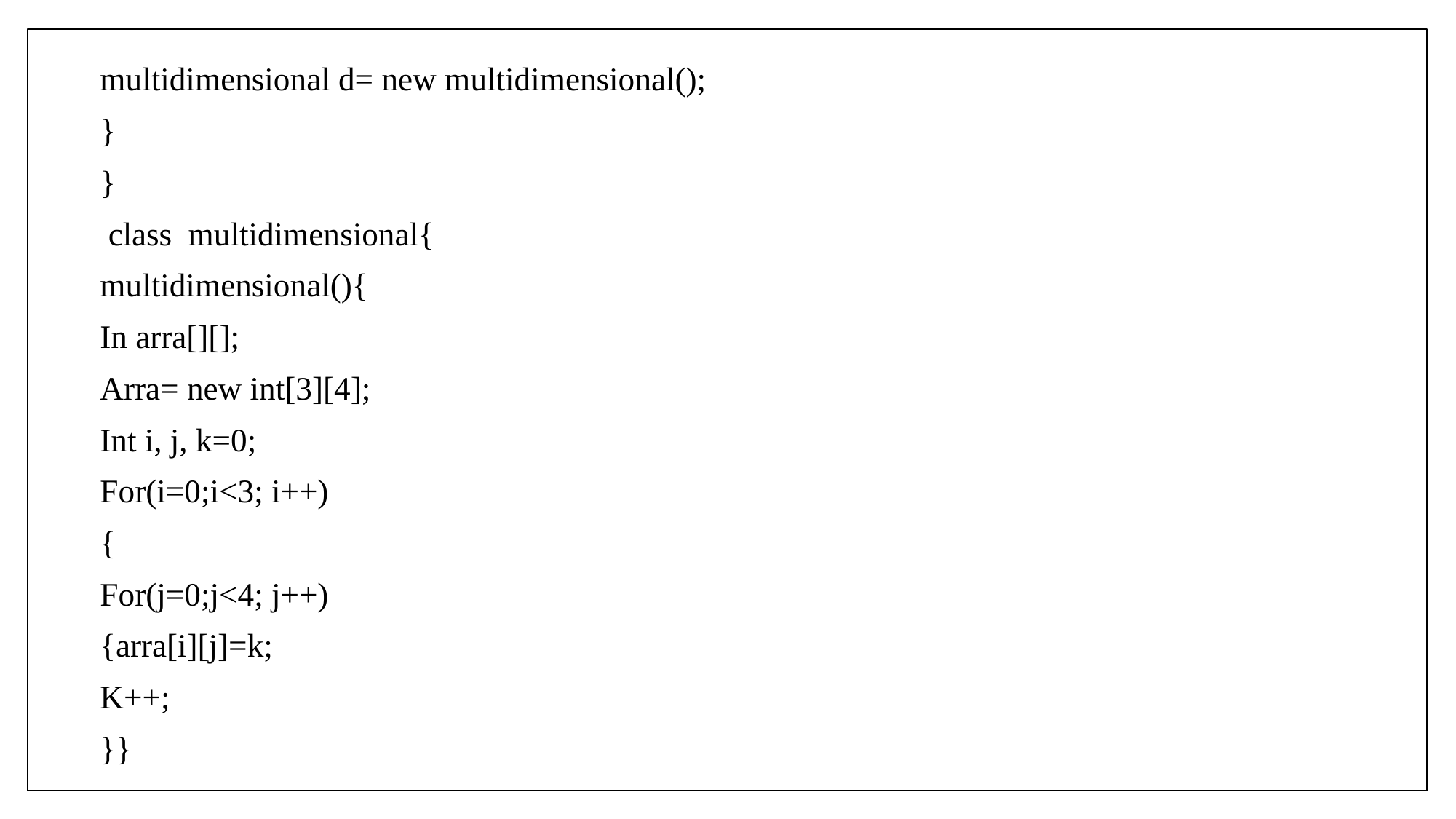

multidimensional d= new multidimensional();
}
}
 class  multidimensional{
multidimensional(){
In arra[][];
Arra= new int[3][4];
Int i, j, k=0;
For(i=0;i<3; i++)
{
For(j=0;j<4; j++)
{arra[i][j]=k;
K++;
}}